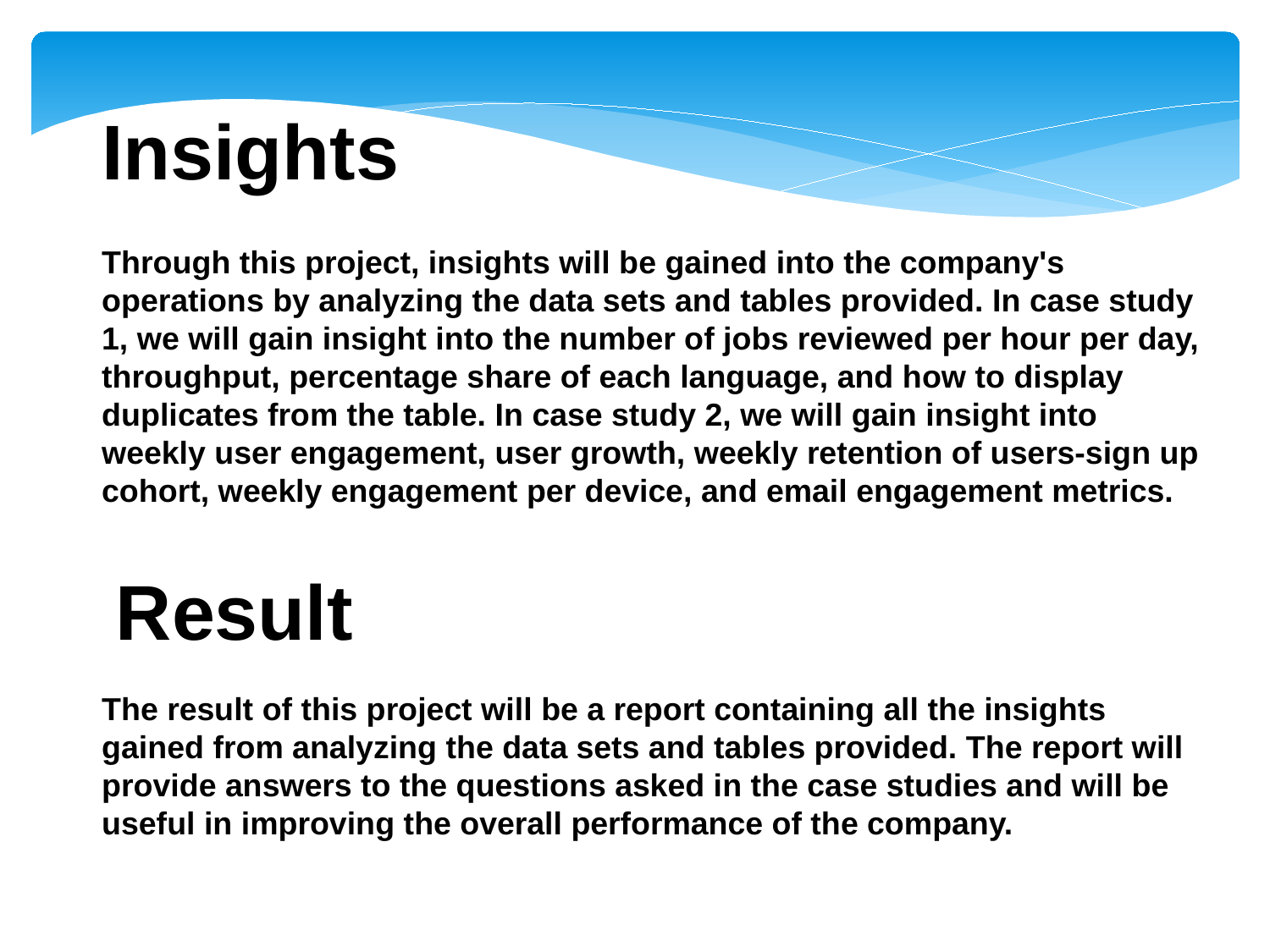

Insights
Through this project, insights will be gained into the company's operations by analyzing the data sets and tables provided. In case study 1, we will gain insight into the number of jobs reviewed per hour per day, throughput, percentage share of each language, and how to display duplicates from the table. In case study 2, we will gain insight into weekly user engagement, user growth, weekly retention of users-sign up cohort, weekly engagement per device, and email engagement metrics.
Result
The result of this project will be a report containing all the insights gained from analyzing the data sets and tables provided. The report will provide answers to the questions asked in the case studies and will be useful in improving the overall performance of the company.